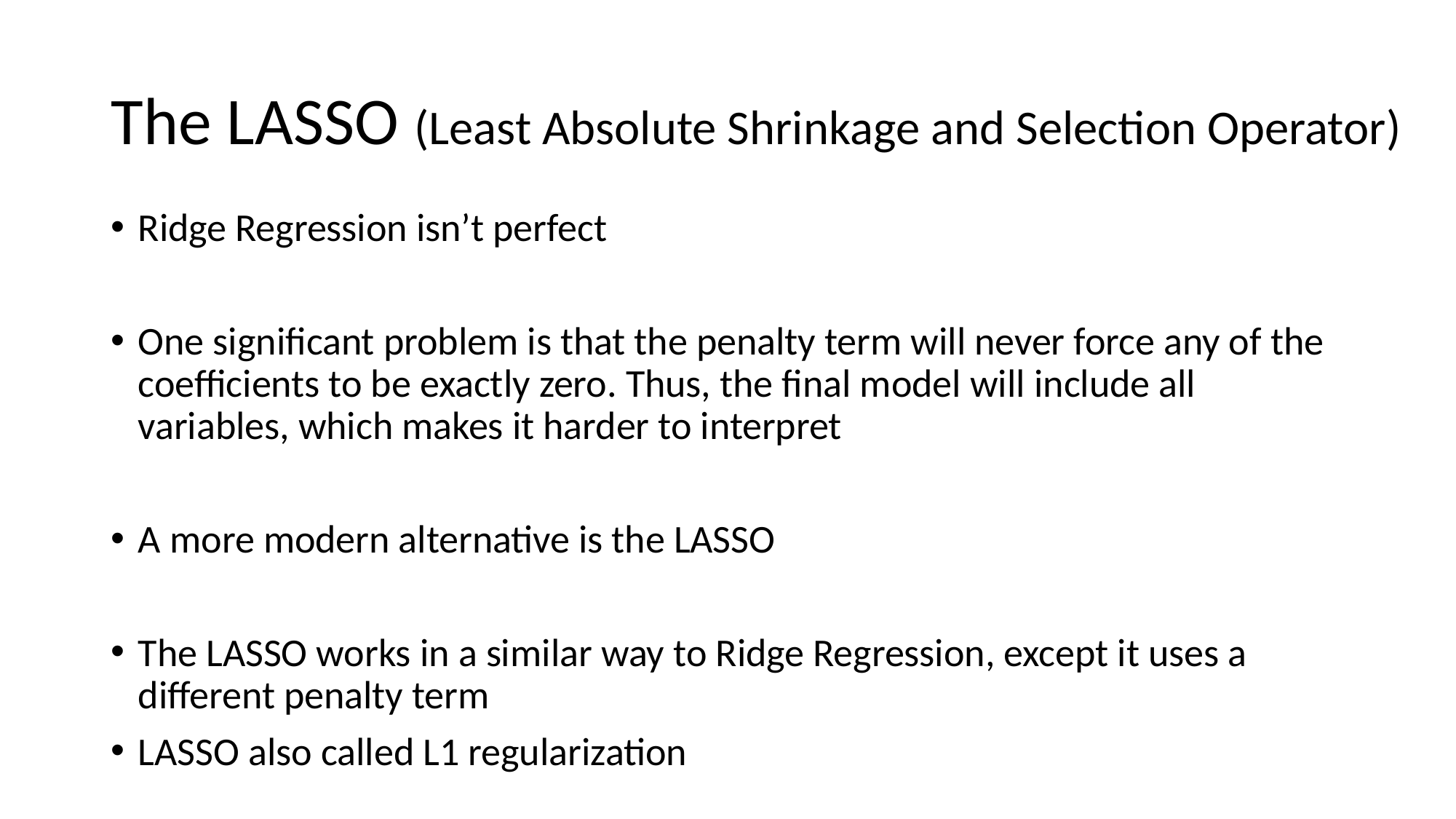

# The LASSO (Least Absolute Shrinkage and Selection Operator)
Ridge Regression isn’t perfect

One significant problem is that the penalty term will never force any of the coefficients to be exactly zero. Thus, the final model will include all variables, which makes it harder to interpret

A more modern alternative is the LASSO

The LASSO works in a similar way to Ridge Regression, except it uses a different penalty term
LASSO also called L1 regularization